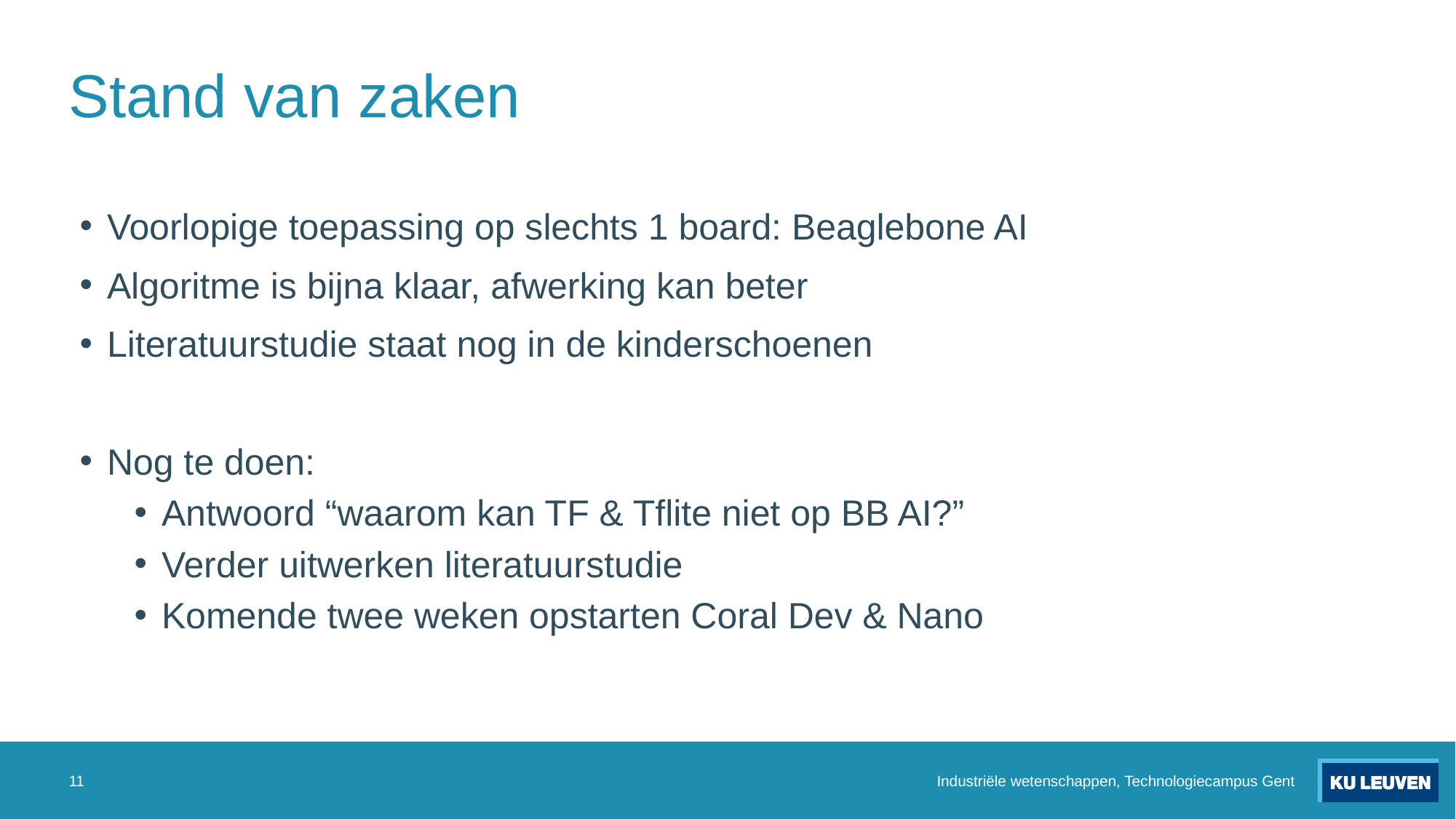

# Stand van zaken
Voorlopige toepassing op slechts 1 board: Beaglebone AI
Algoritme is bijna klaar, afwerking kan beter
Literatuurstudie staat nog in de kinderschoenen

Nog te doen:
Antwoord “waarom kan TF & Tflite niet op BB AI?”
Verder uitwerken literatuurstudie
Komende twee weken opstarten Coral Dev & Nano
11
Industriële wetenschappen, Technologiecampus Gent